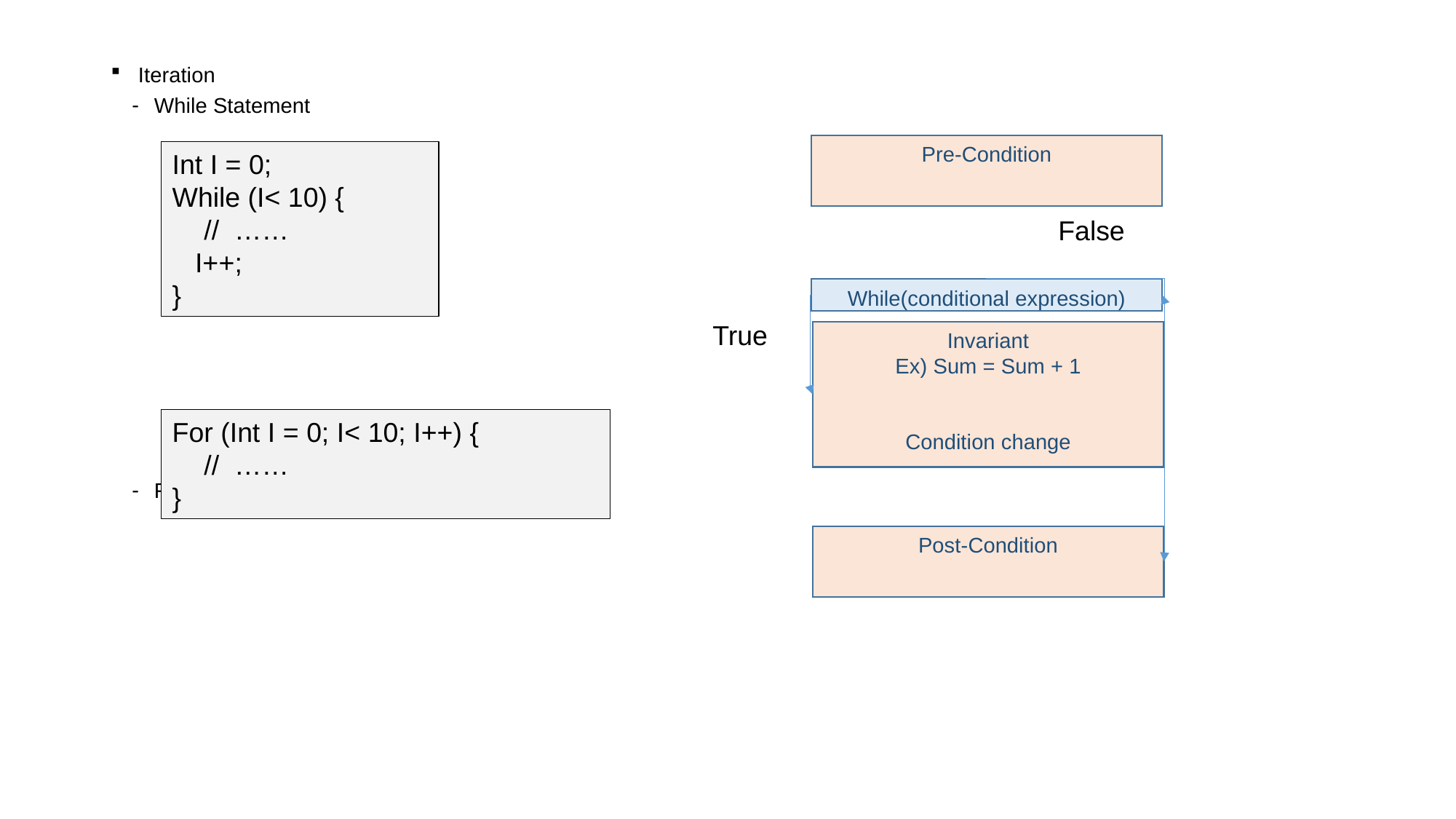

Iteration
While Statement

For Statement
Pre-Condition
Int I = 0;
While (I< 10) {
	//  ……
   I++;
}
False
While(conditional expression)
True
Invariant
Ex) Sum = Sum + 1

Condition change
For (Int I = 0; I< 10; I++) {
	//  ……
}
Post-Condition